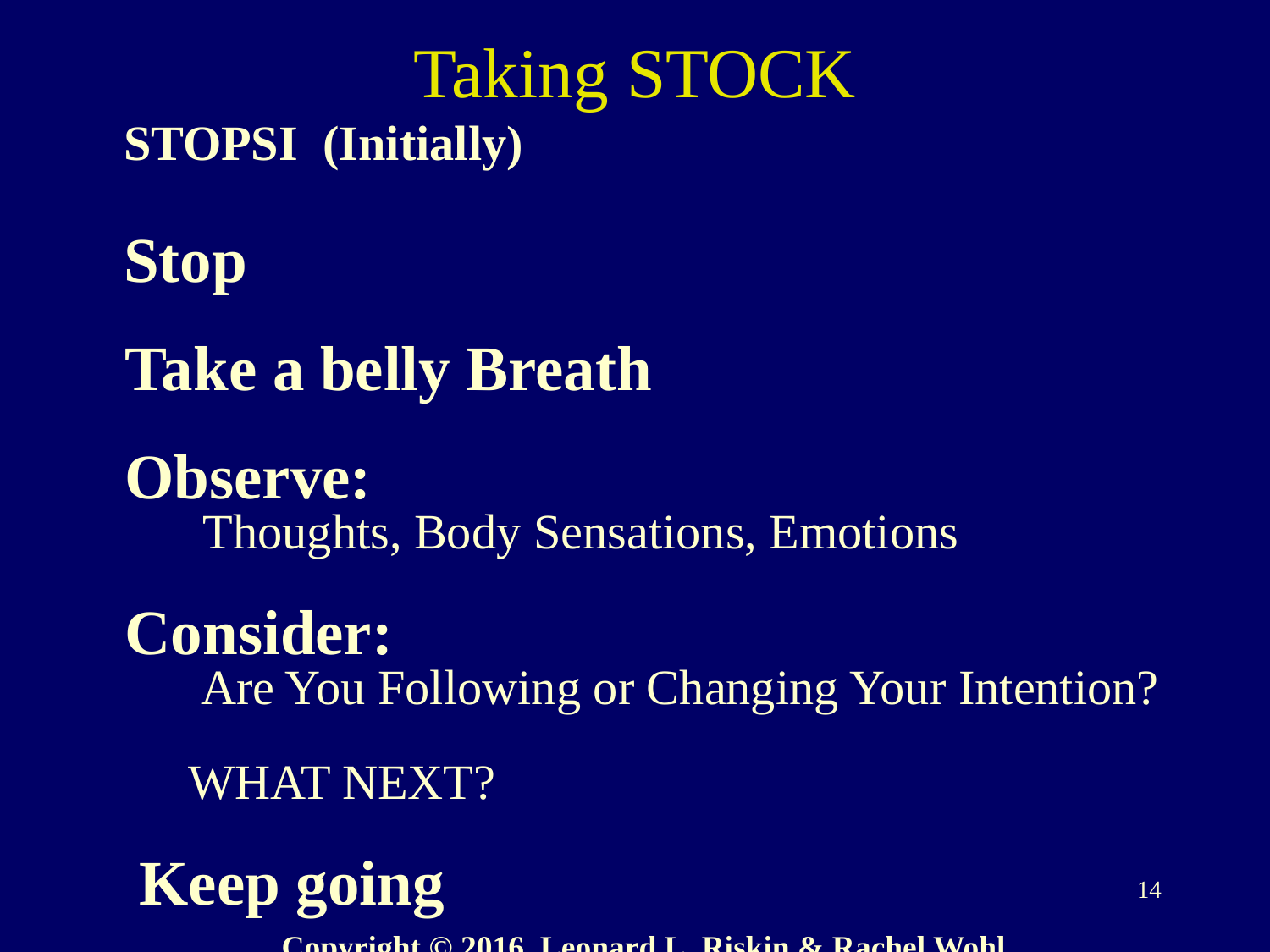

Taking STOCK
   STOPSI  (Initially)

   Stop

    Take a belly Breath

    Observe:
	Thoughts, Body Sensations, Emotions

    Consider:
     Are You Following or Changing Your Intention?
    WHAT NEXT?

Keep going

                                Copyright © 2016  Leonard L. Riskin & Rachel Wohl

14